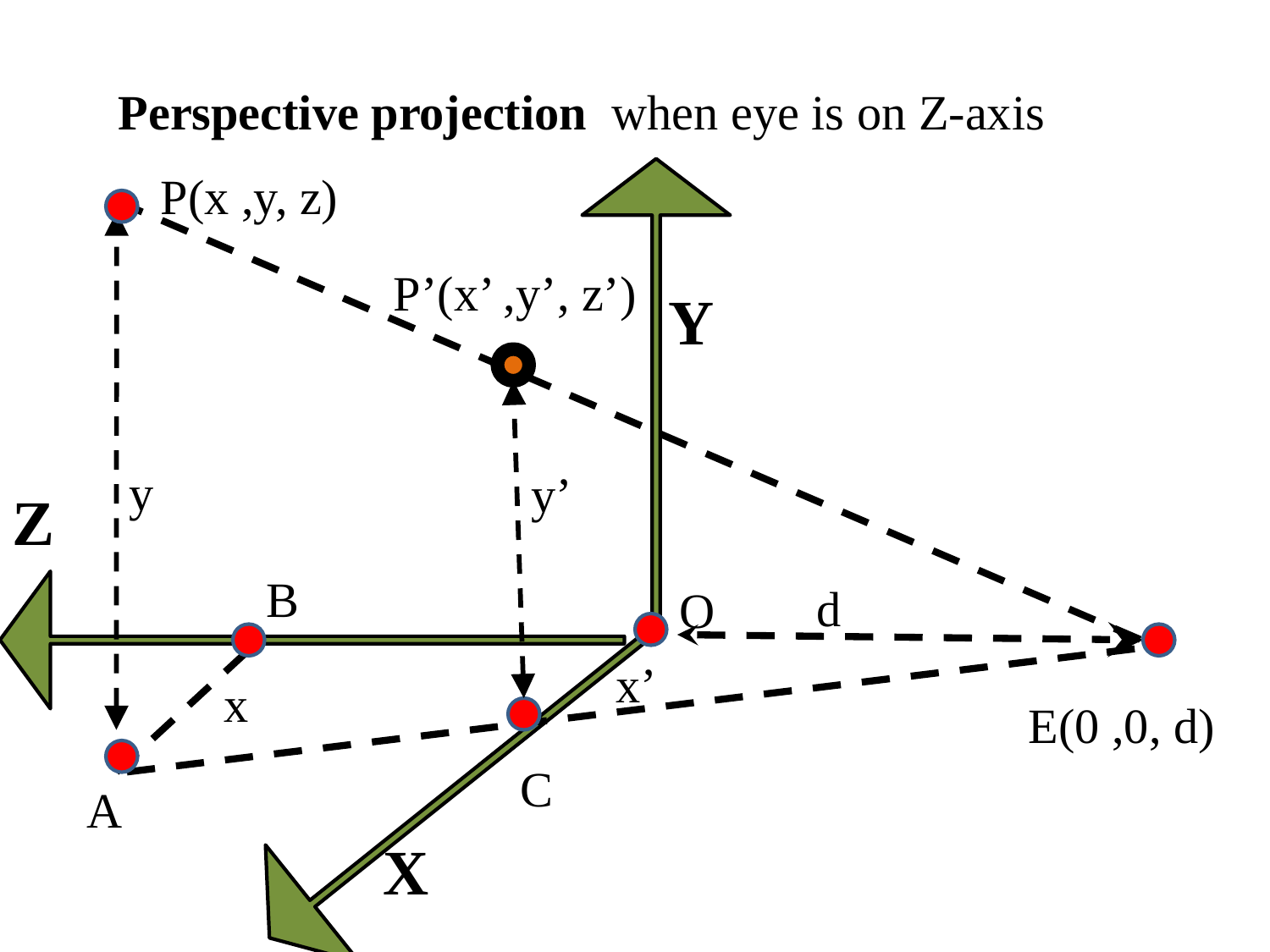

Perspective projection  when eye is on Z-axis
P(x ,y, z)

P’(x’ ,y’, z’)
Y

y
y’
Z

B
d
O

x’
x
E(0 ,0, d)

C
A
X